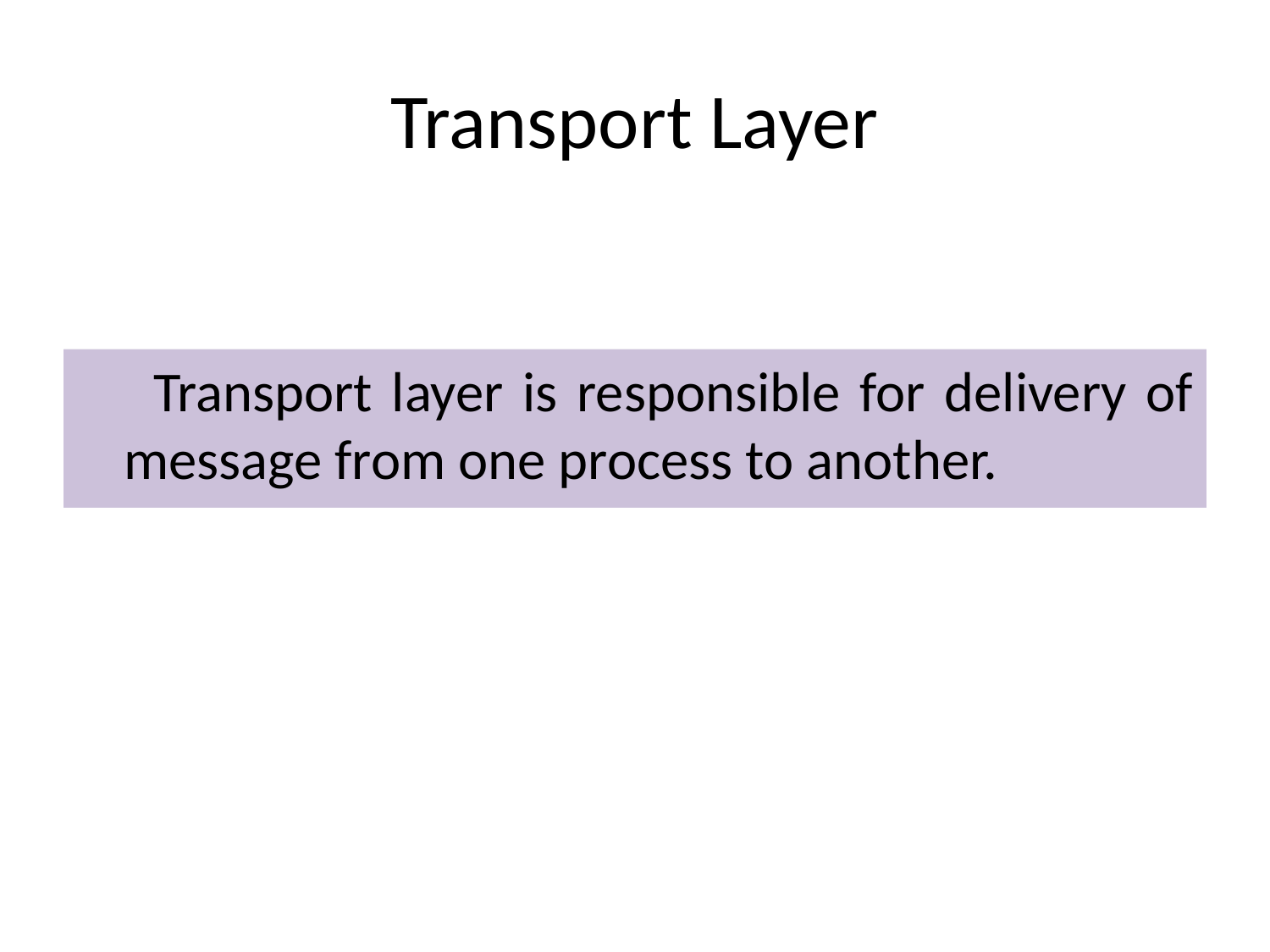

# Transport Layer
    Transport layer is responsible for delivery of message from one process to another.